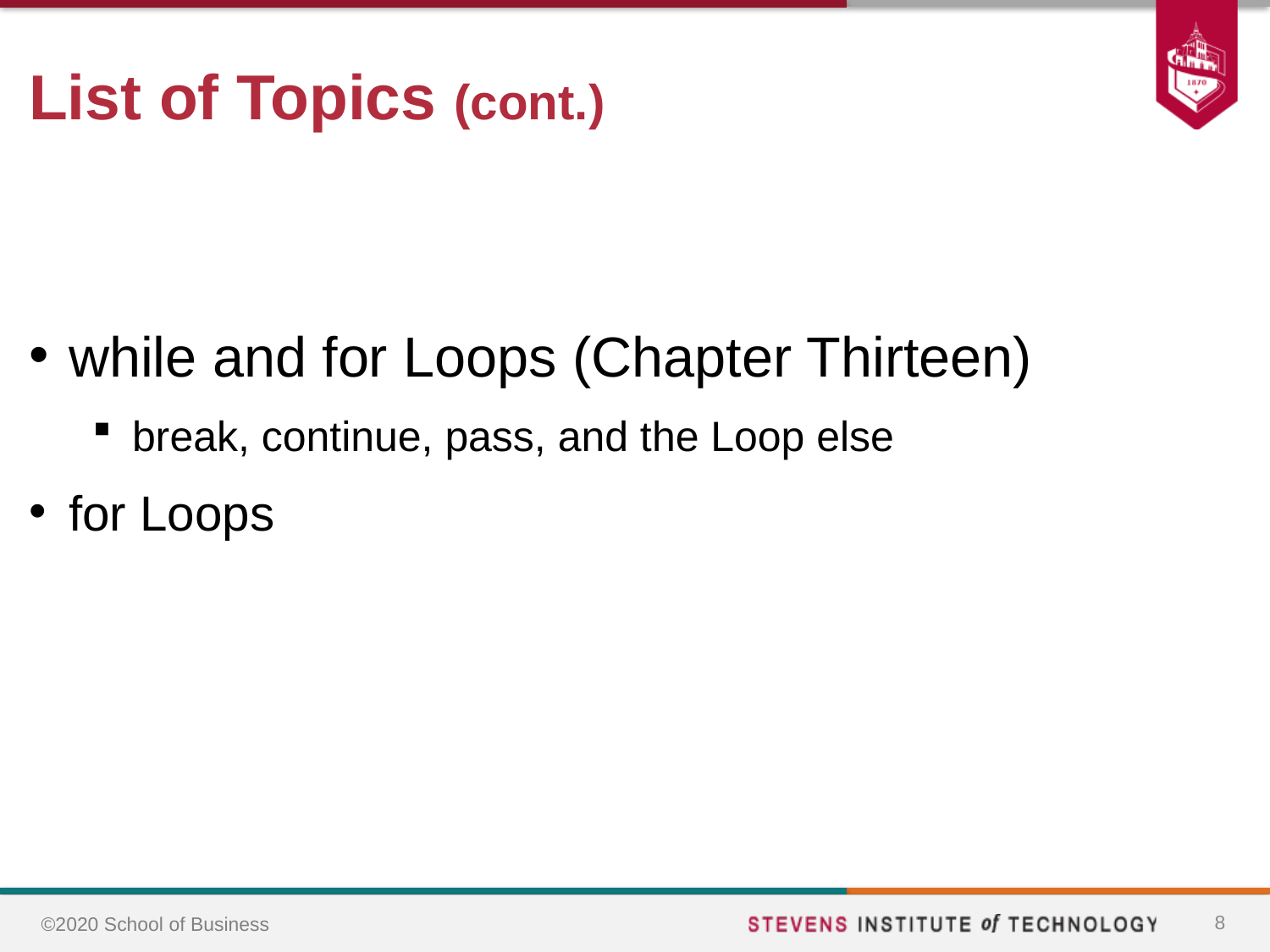

# List of Topics (cont.)
while and for Loops (Chapter Thirteen)
break, continue, pass, and the Loop else
for Loops
8